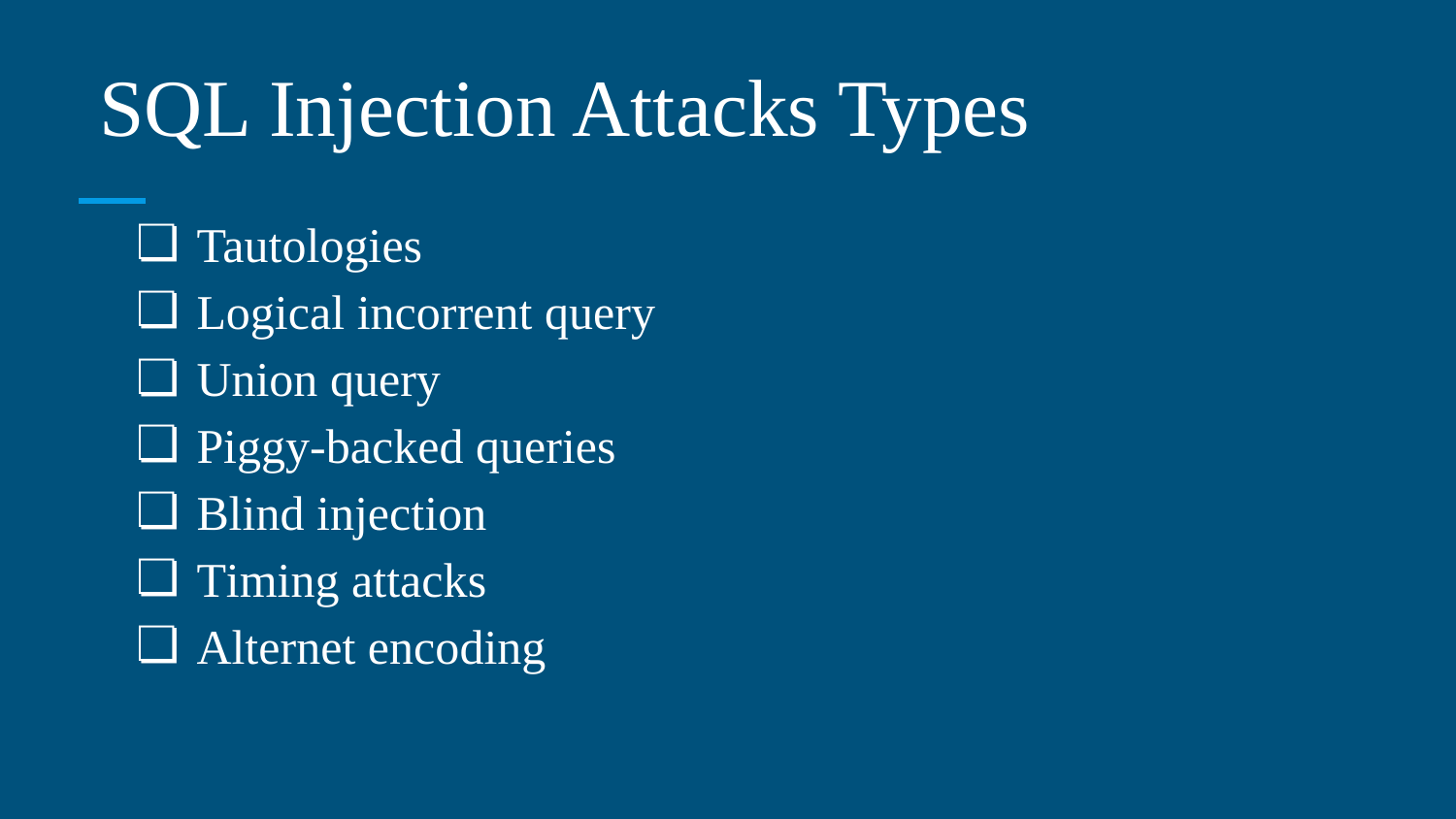

# SQL Injection Attacks Types
Tautologies
Logical incorrent query
Union query
Piggy-backed queries
Blind injection
Timing attacks
Alternet encoding